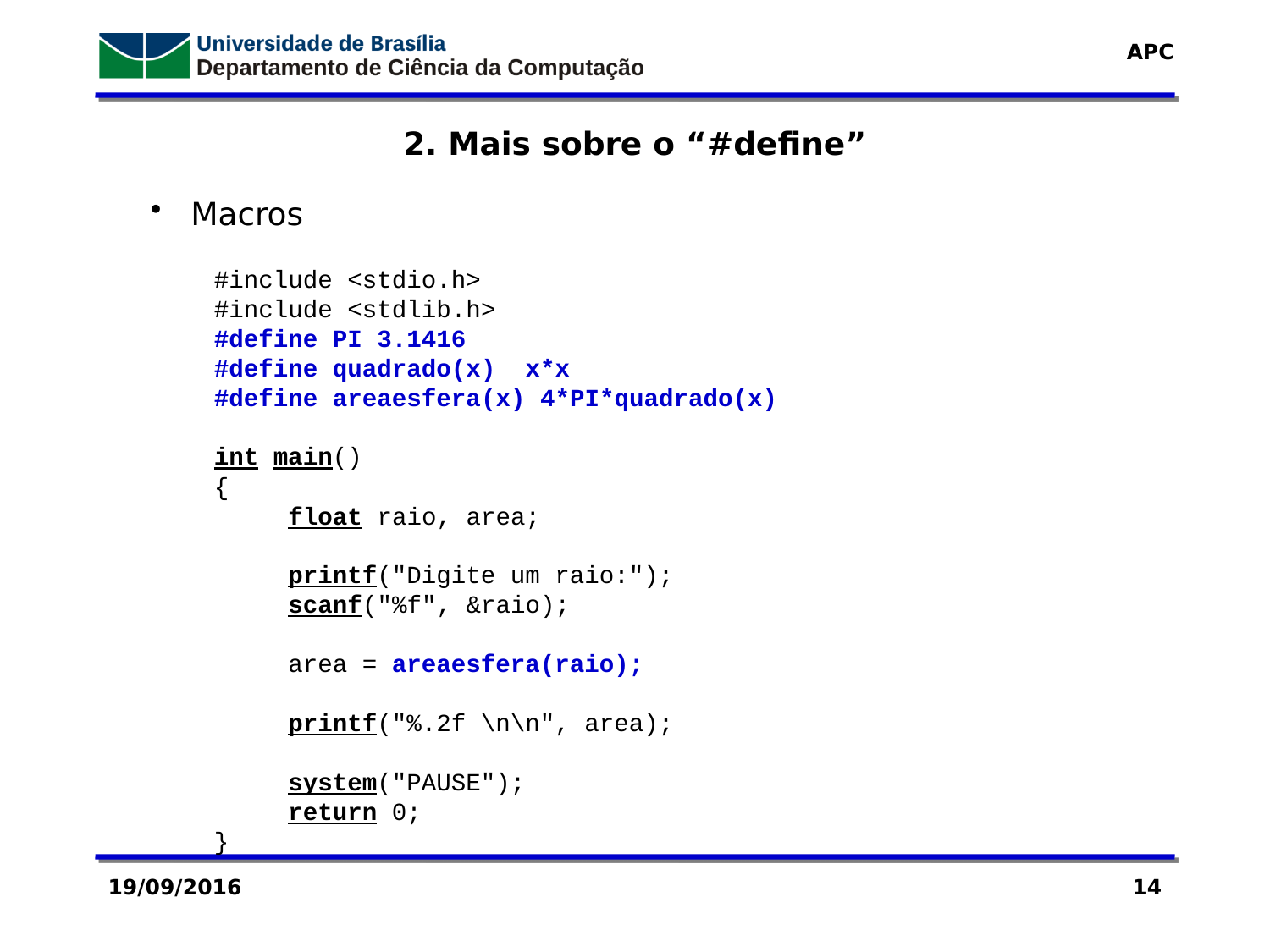

2. Mais sobre o “#define”
 Macros

#include <stdio.h>
#include <stdlib.h>
#define PI 3.1416
#define quadrado(x)  x*x
#define areaesfera(x) 4*PI*quadrado(x)

int main()
{
     float raio, area;

     printf("Digite um raio:");
     scanf("%f", &raio);

     area = areaesfera(raio);

     printf("%.2f \n\n", area);

     system("PAUSE");
     return 0;
}
19/09/2016
14